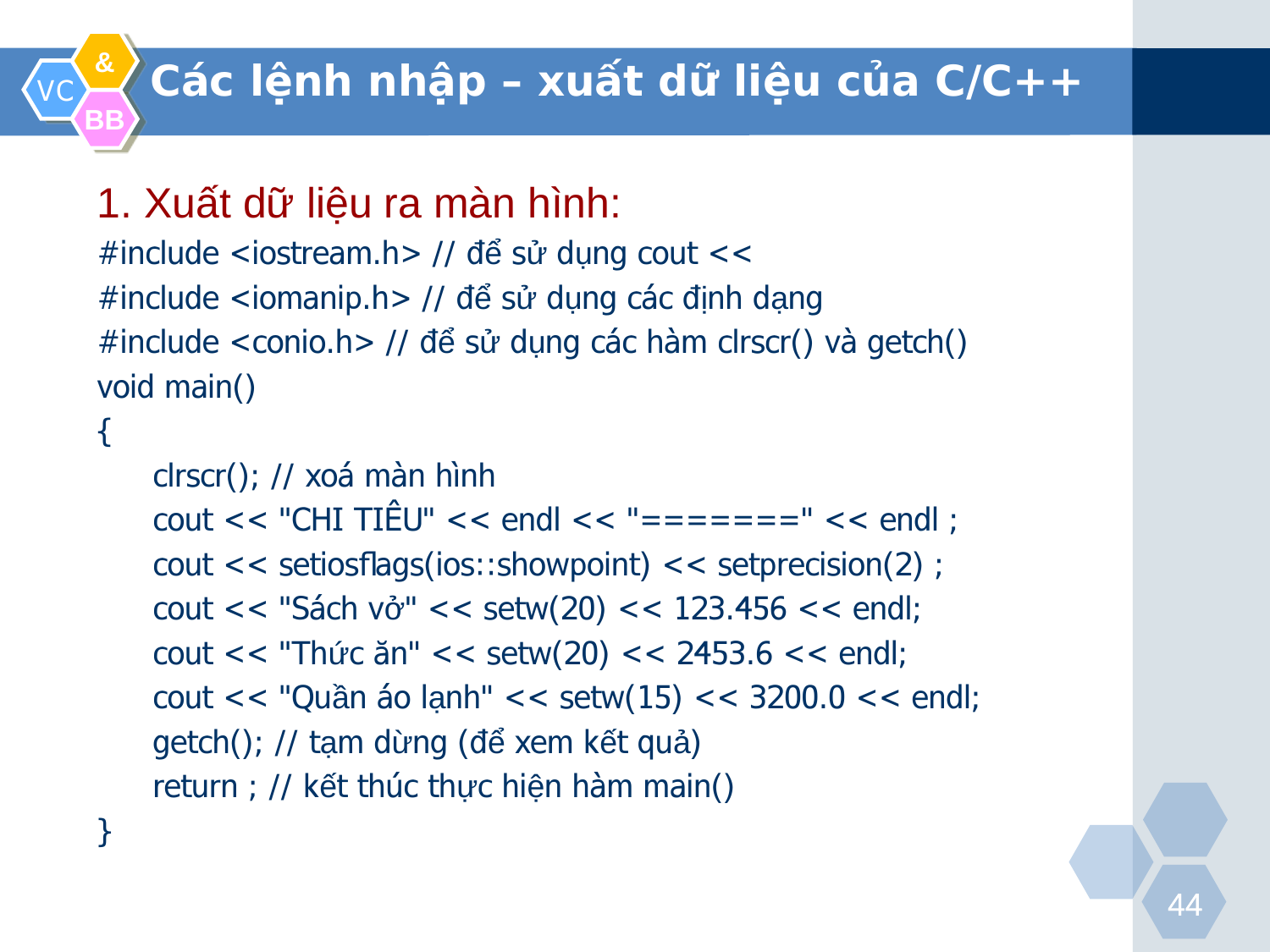

Các lệnh nhập – xuất dữ liệu của C/C++
1. Xuất dữ liệu ra màn hình:
#include <iostream.h> // để sử dụng cout <<
#include <iomanip.h> // để sử dụng các định dạng
#include <conio.h> // để sử dụng các hàm clrscr() và getch()
void main()
{
clrscr(); // xoá màn hình
cout << "CHI TIÊU" << endl << "=======" << endl ;
cout << setiosflags(ios::showpoint) << setprecision(2) ;
cout << "Sách vở" << setw(20) << 123.456 << endl;
cout << "Thức ăn" << setw(20) << 2453.6 << endl;
cout << "Quần áo lạnh" << setw(15) << 3200.0 << endl;
getch(); // tạm dừng (để xem kết quả)
return ; // kết thúc thực hiện hàm main()
}